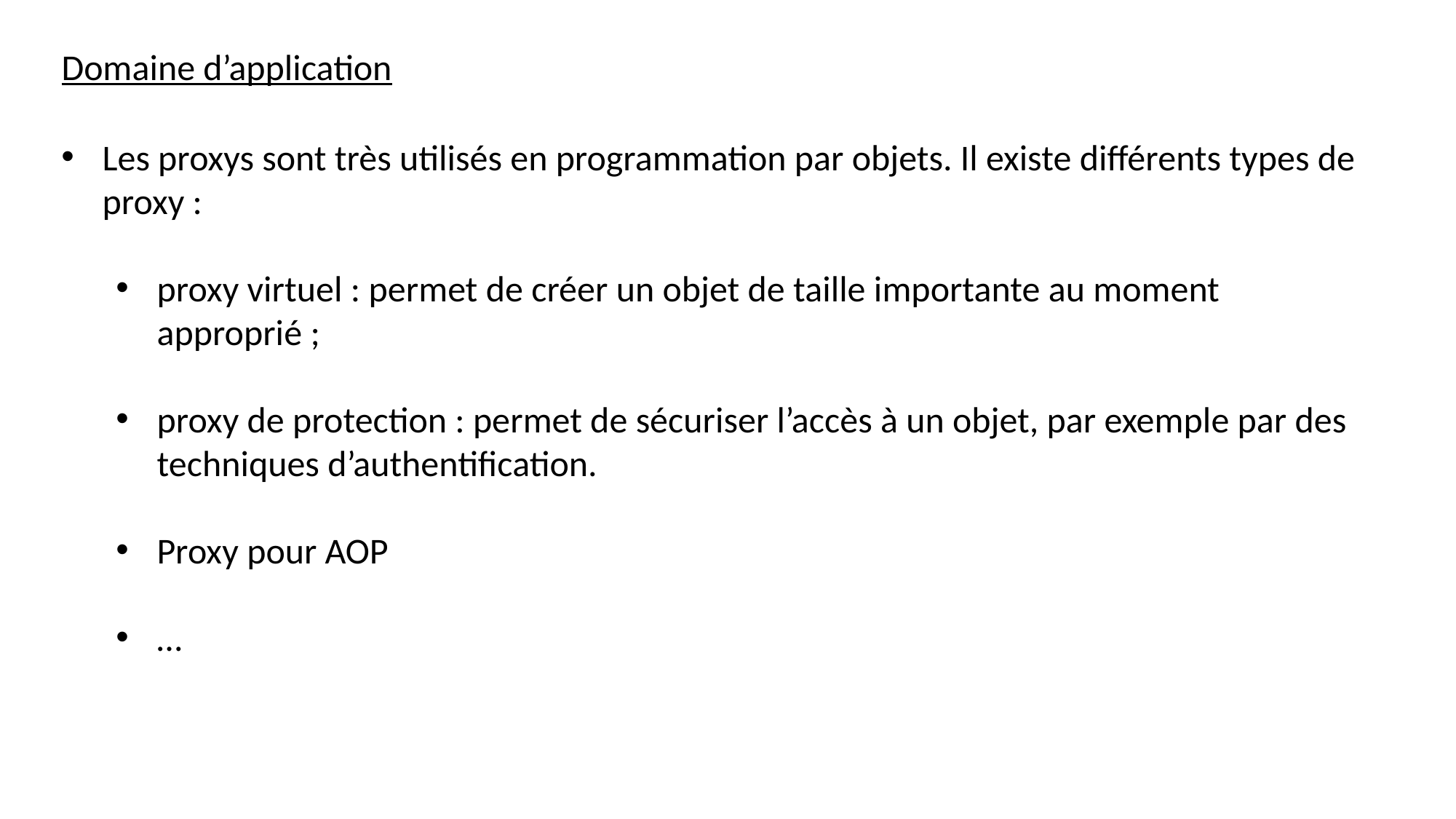

Domaine d’application
Les proxys sont très utilisés en programmation par objets. Il existe différents types de proxy :

proxy virtuel : permet de créer un objet de taille importante au moment approprié ;

proxy de protection : permet de sécuriser l’accès à un objet, par exemple par des techniques d’authentification.

Proxy pour AOP

…